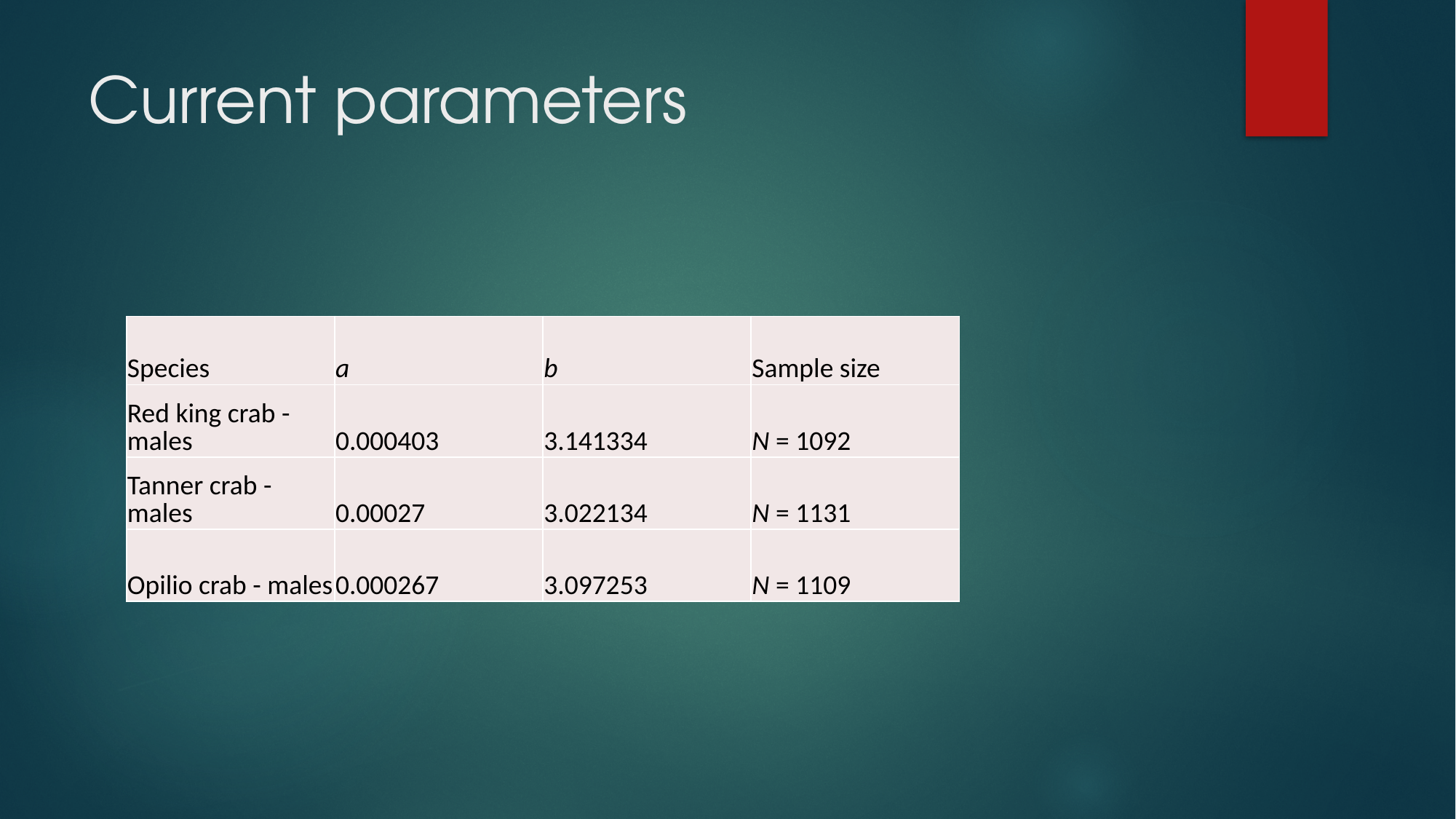

# Current parameters
| Species | a | b | Sample size |
| --- | --- | --- | --- |
| Red king crab - males | 0.000403 | 3.141334 | N = 1092 |
| Tanner crab - males | 0.00027 | 3.022134 | N = 1131 |
| Opilio crab - males | 0.000267 | 3.097253 | N = 1109 |